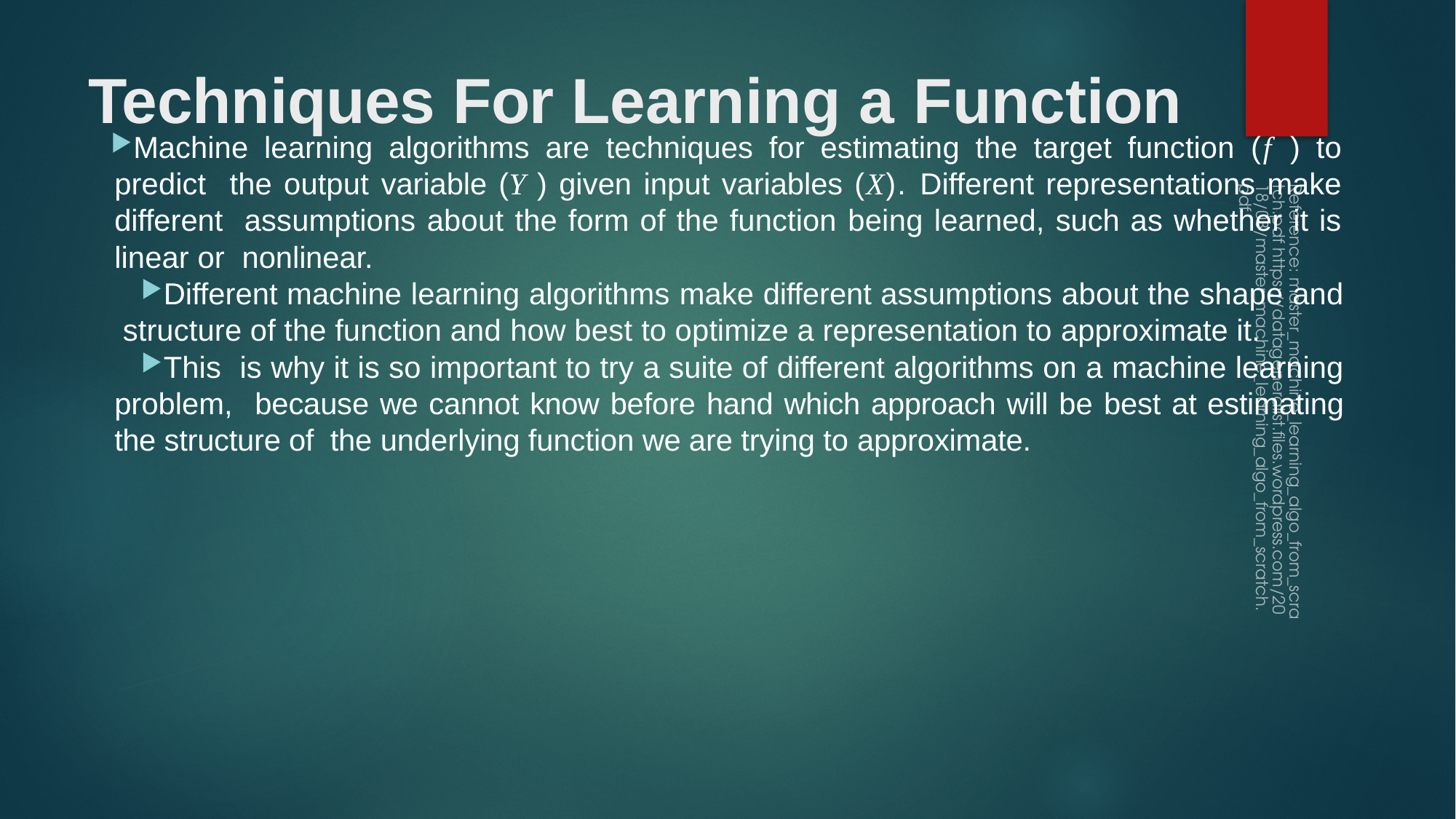

# Techniques For Learning a Function
Machine learning algorithms are techniques for estimating the target function (f ) to predict  the output variable (Y ) given input variables (X). Different representations make different  assumptions about the form of the function being learned, such as whether it is linear or  nonlinear.
Different machine learning algorithms make different assumptions about the shape and  structure of the function and how best to optimize a representation to approximate it.
This  is why it is so important to try a suite of different algorithms on a machine learning problem,  because we cannot know before hand which approach will be best at estimating the structure of  the underlying function we are trying to approximate.

Reference: master_machine_learning_algo_from_scratch.pdf https://datageneralist.files.wordpress.com/2018/03/master_machine_learning_algo_from_scratch.pdf